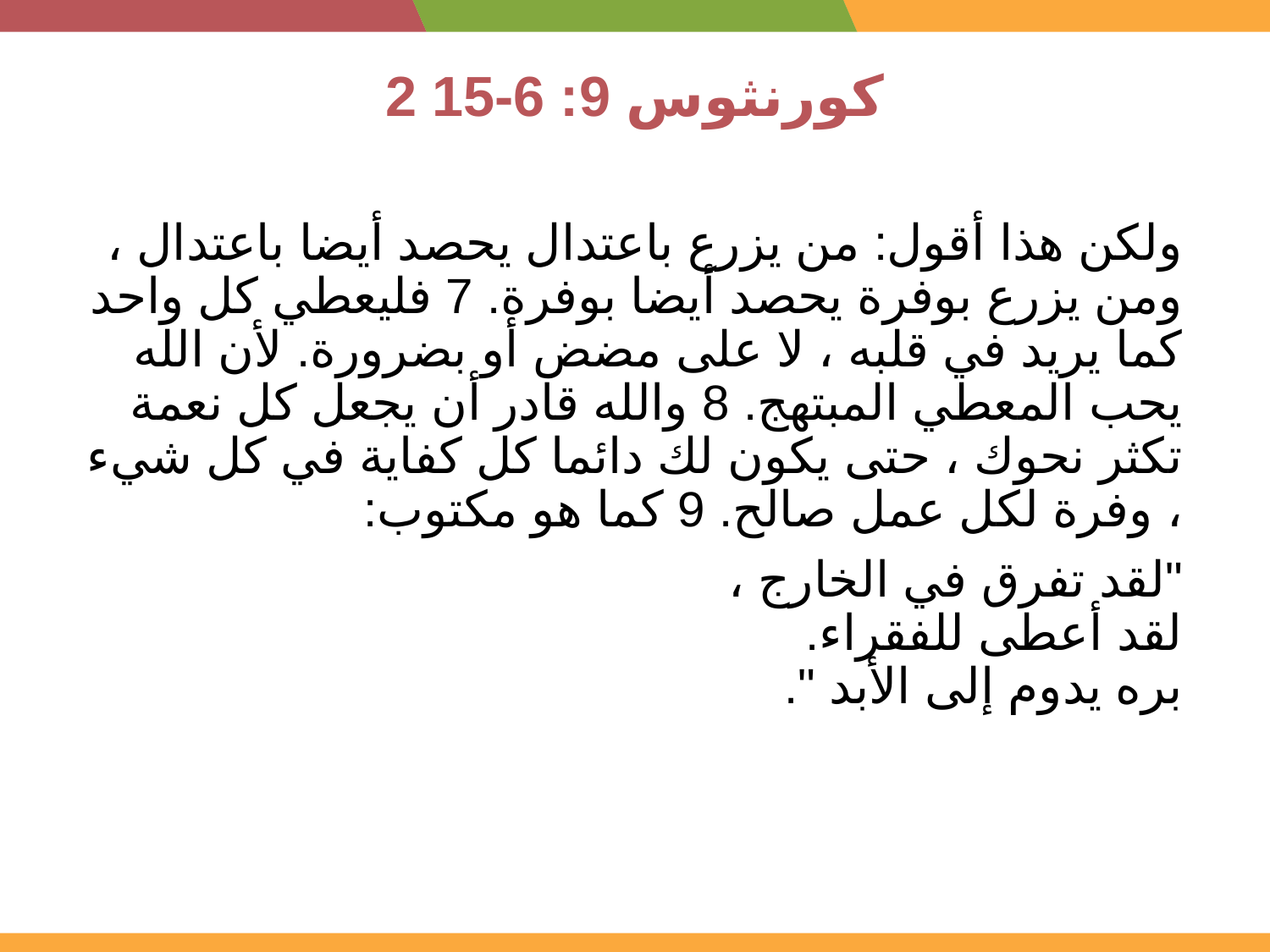

# 2 كورنثوس 9: 6-15
ولكن هذا أقول: من يزرع باعتدال يحصد أيضا باعتدال ، ومن يزرع بوفرة يحصد أيضا بوفرة. 7 فليعطي كل واحد كما يريد في قلبه ، لا على مضض أو بضرورة. لأن الله يحب المعطي المبتهج. 8 والله قادر أن يجعل كل نعمة تكثر نحوك ، حتى يكون لك دائما كل كفاية في كل شيء ، وفرة لكل عمل صالح. 9 كما هو مكتوب:
"لقد تفرق في الخارج ،
لقد أعطى للفقراء.
بره يدوم إلى الأبد ".